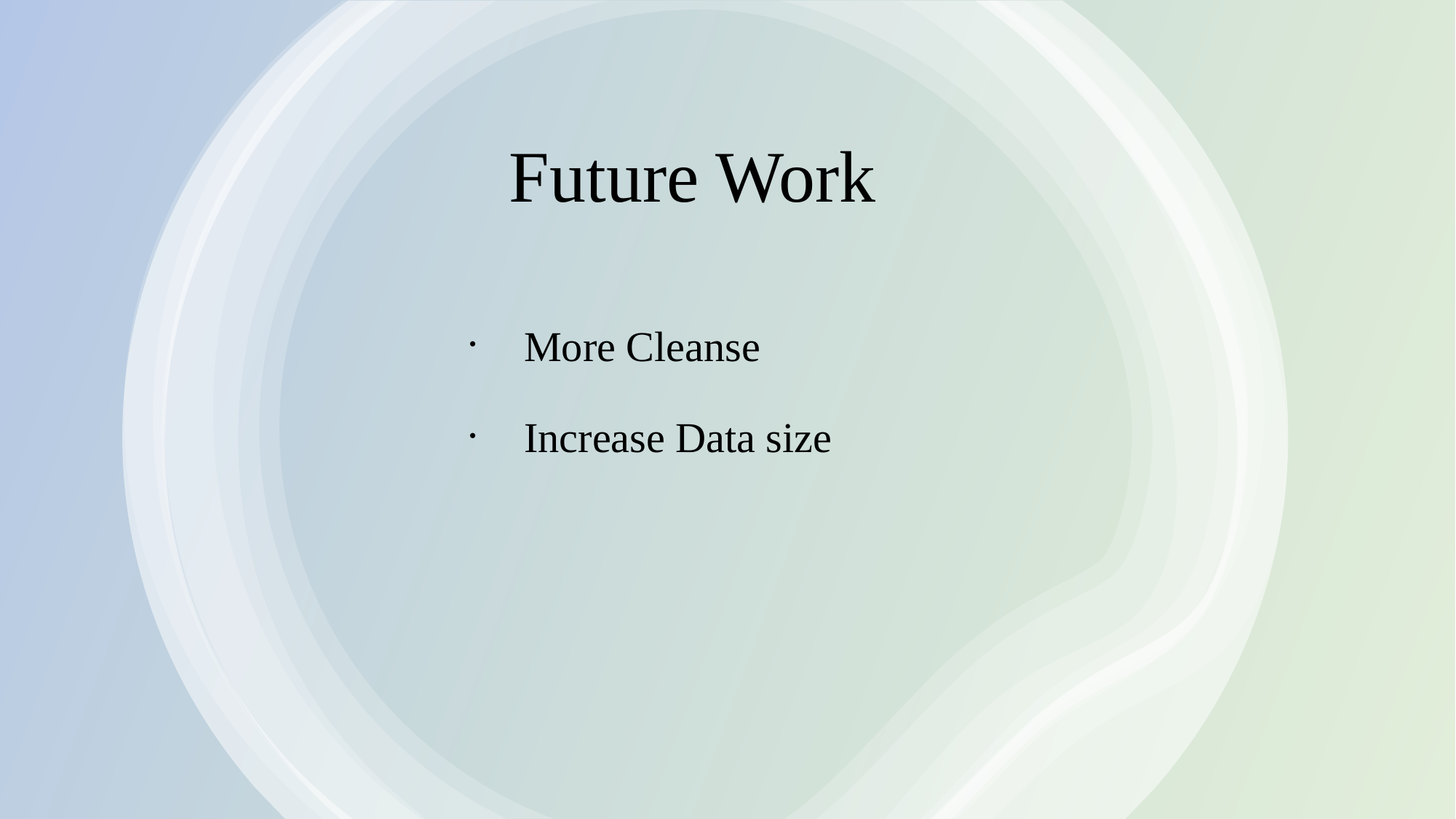

# Future Work
More Cleanse
Increase Data size